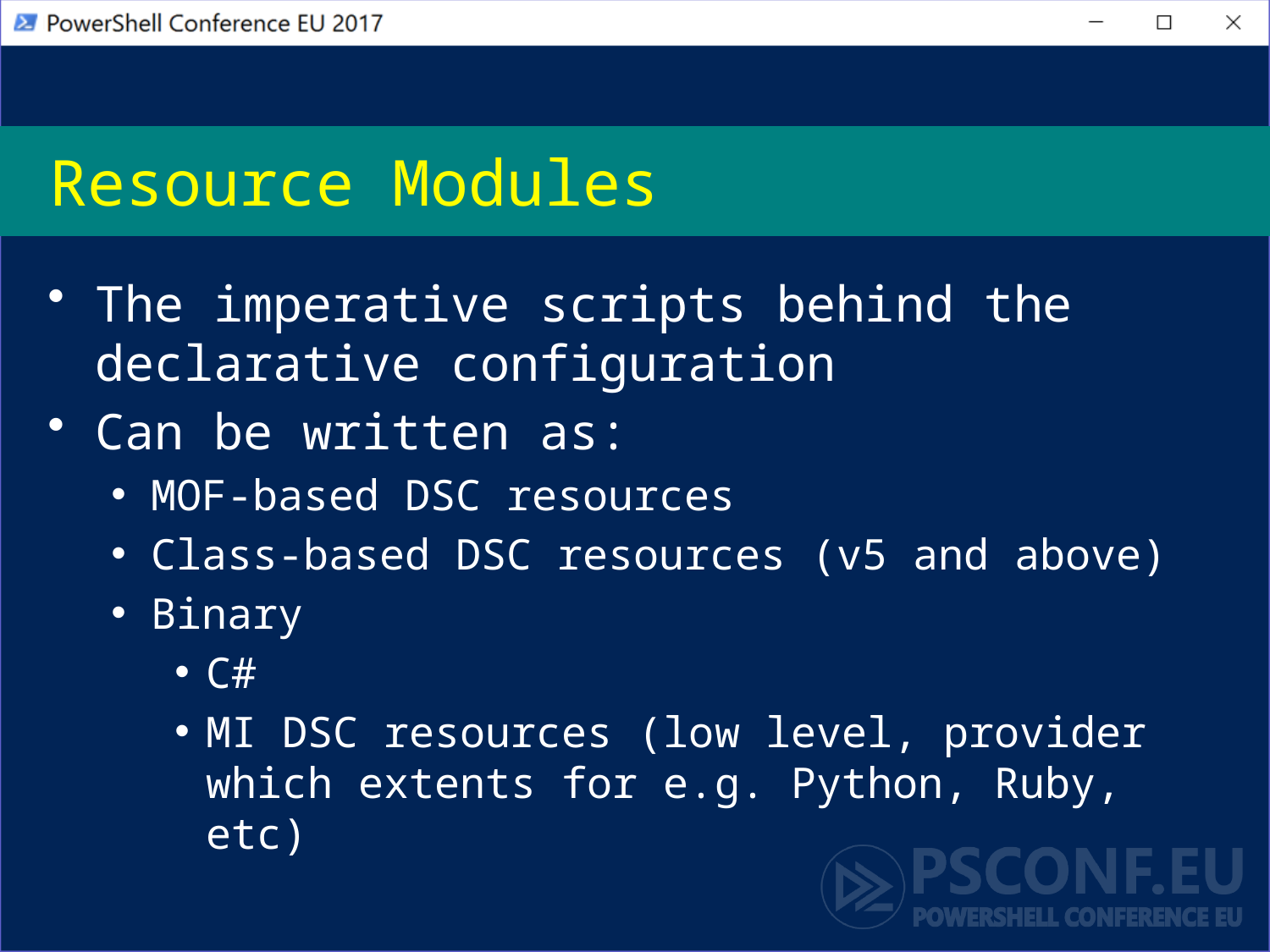

# Resource Modules
The imperative scripts behind the declarative configuration
Can be written as:
MOF-based DSC resources
Class-based DSC resources (v5 and above)
Binary
C#
MI DSC resources (low level, provider which extents for e.g. Python, Ruby, etc)